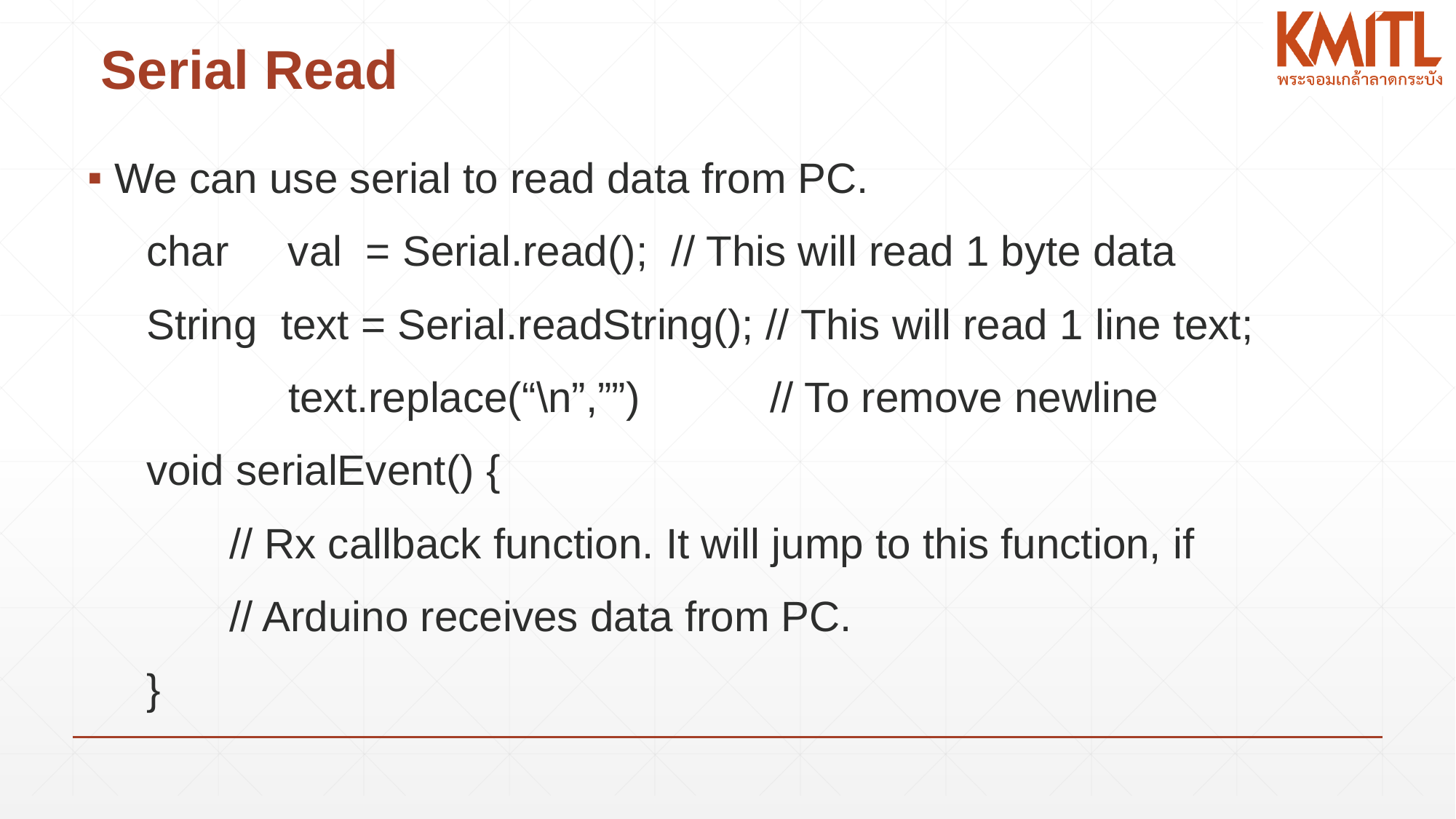

# Serial Read
We can use serial to read data from PC.
     char     val  = Serial.read();  // This will read 1 byte data
     String  text = Serial.readString(); // This will read 1 line text;
                 text.replace(“\n”,””)           // To remove newline
     void serialEvent() {
            // Rx callback function. It will jump to this function, if
            // Arduino receives data from PC.
     }